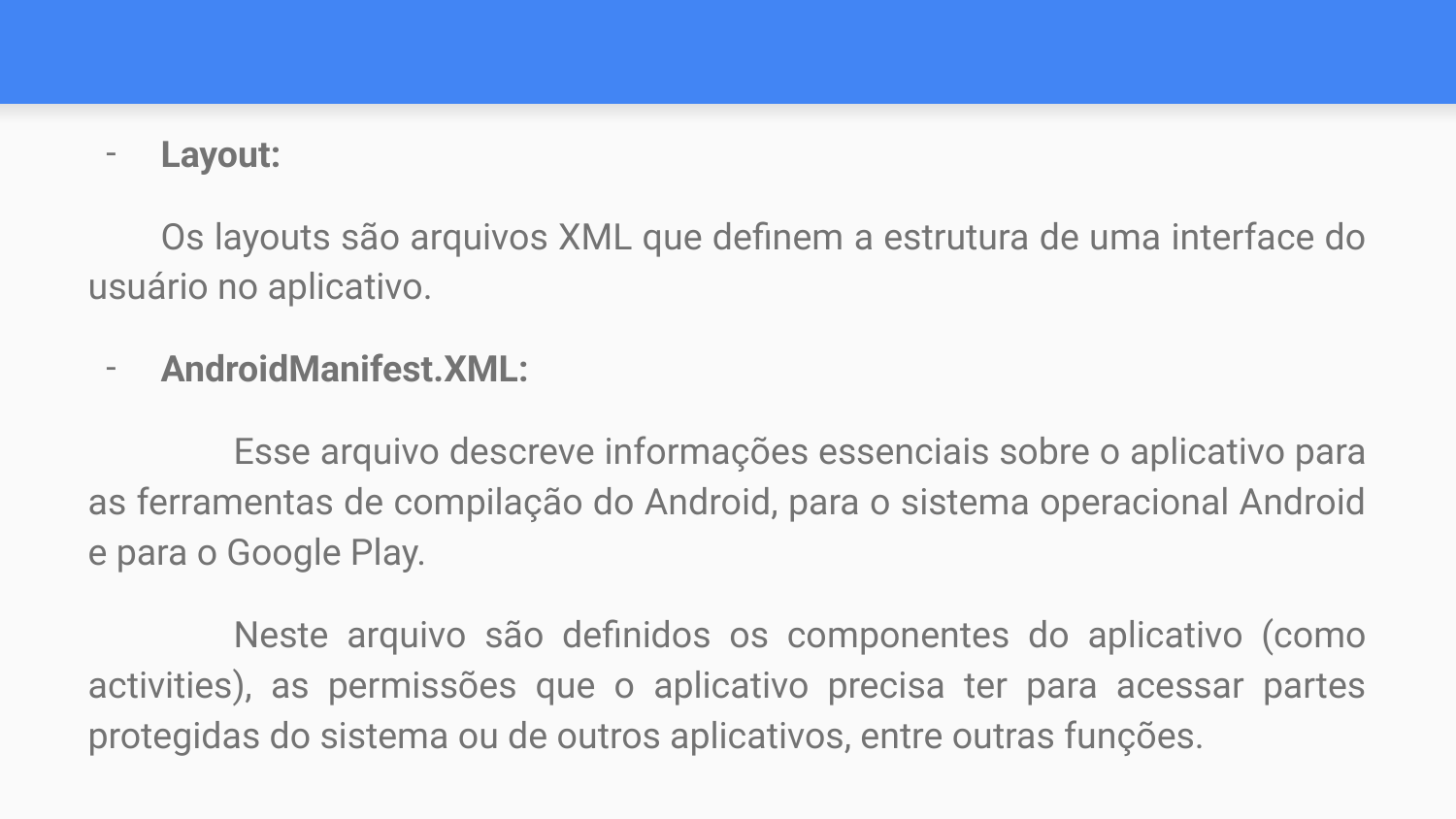

Layout:
Os layouts são arquivos XML que definem a estrutura de uma interface do usuário no aplicativo.
AndroidManifest.XML:
	Esse arquivo descreve informações essenciais sobre o aplicativo para as ferramentas de compilação do Android, para o sistema operacional Android e para o Google Play.
	Neste arquivo são definidos os componentes do aplicativo (como activities), as permissões que o aplicativo precisa ter para acessar partes protegidas do sistema ou de outros aplicativos, entre outras funções.